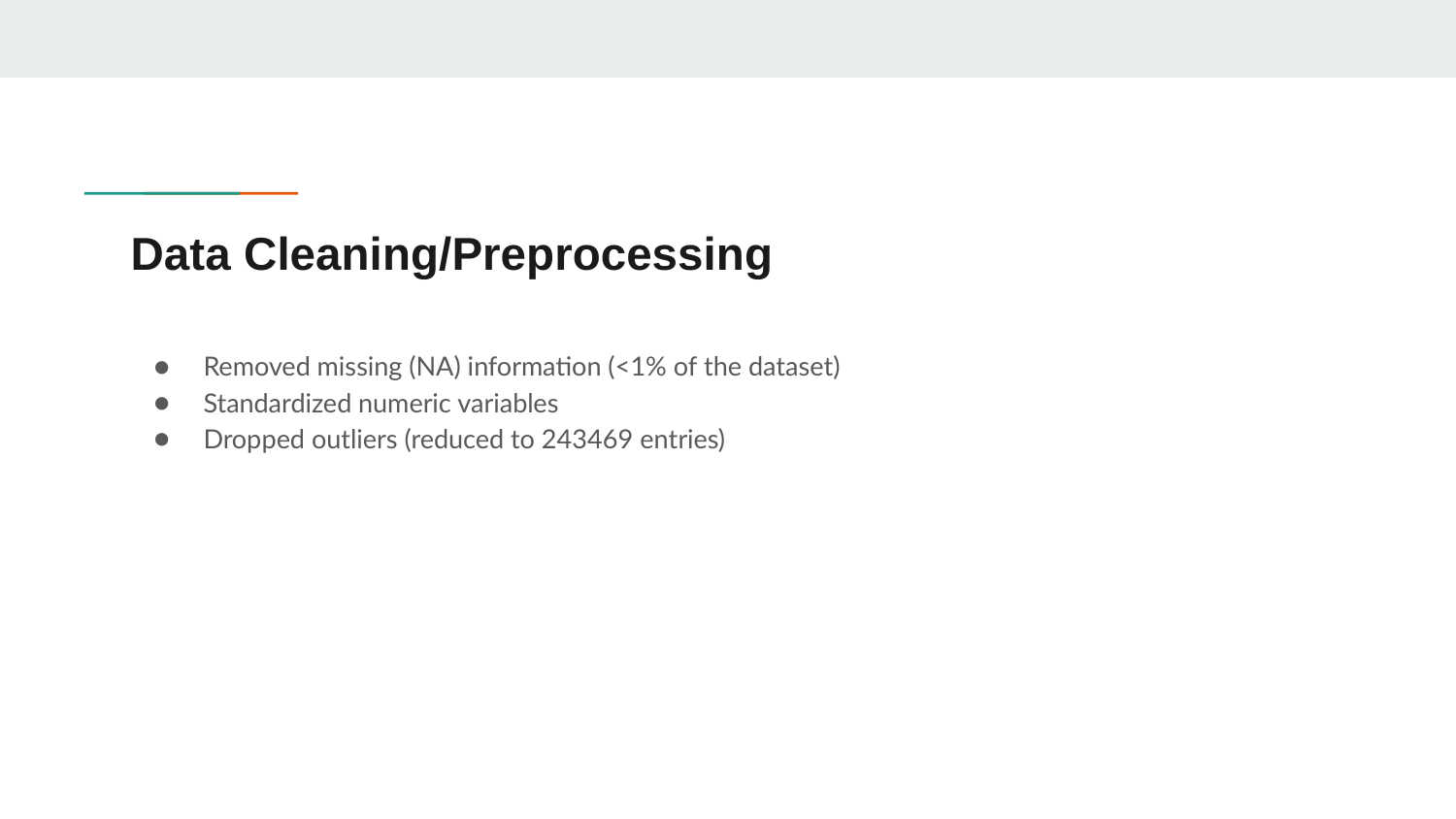

# Data Cleaning/Preprocessing
Removed missing (NA) information (<1% of the dataset)
Standardized numeric variables
Dropped outliers (reduced to 243469 entries)